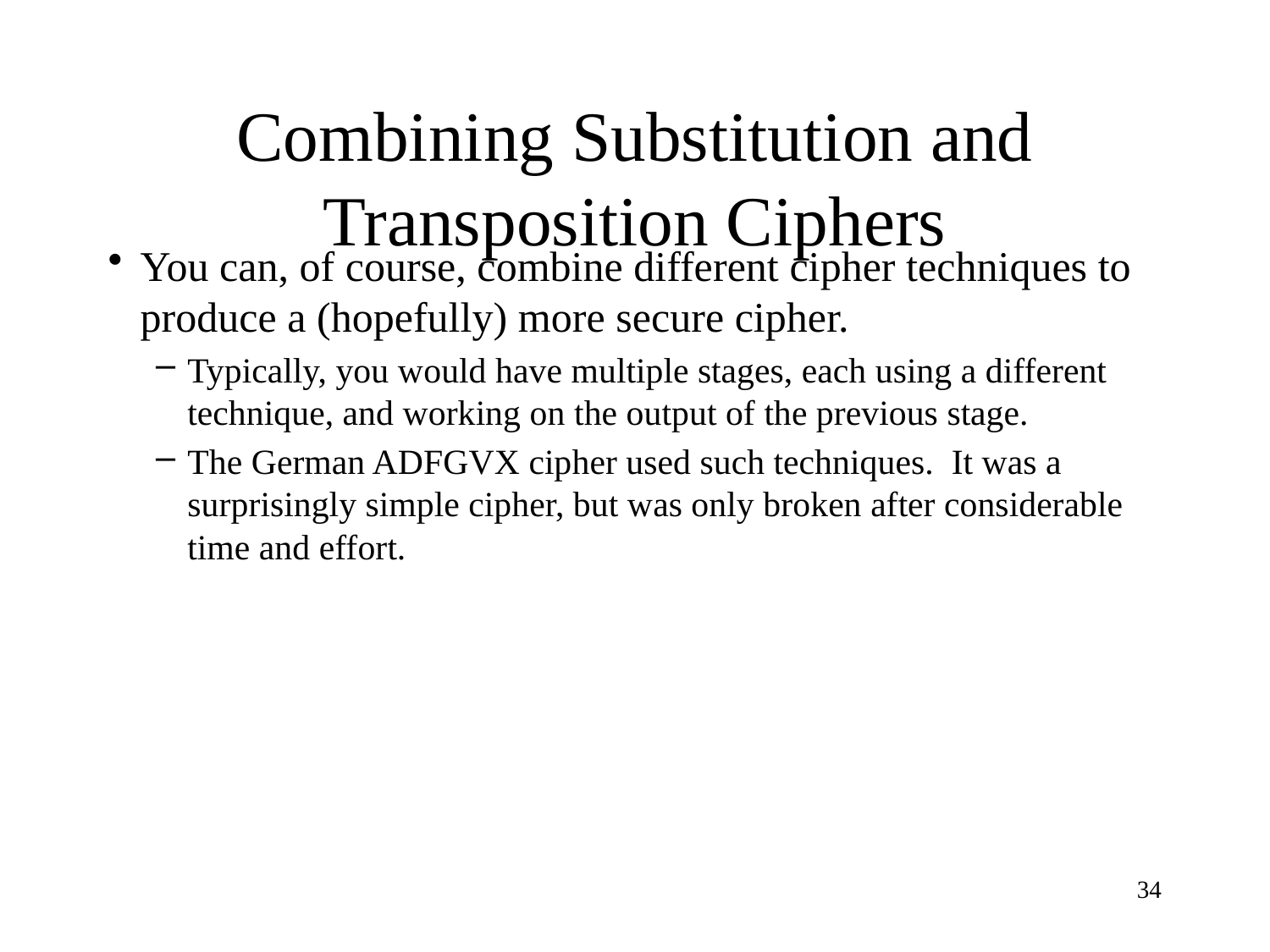

# Combining Substitution and Transposition Ciphers
You can, of course, combine different cipher techniques to produce a (hopefully) more secure cipher.
Typically, you would have multiple stages, each using a different technique, and working on the output of the previous stage.
The German ADFGVX cipher used such techniques.  It was a surprisingly simple cipher, but was only broken after considerable time and effort.
34